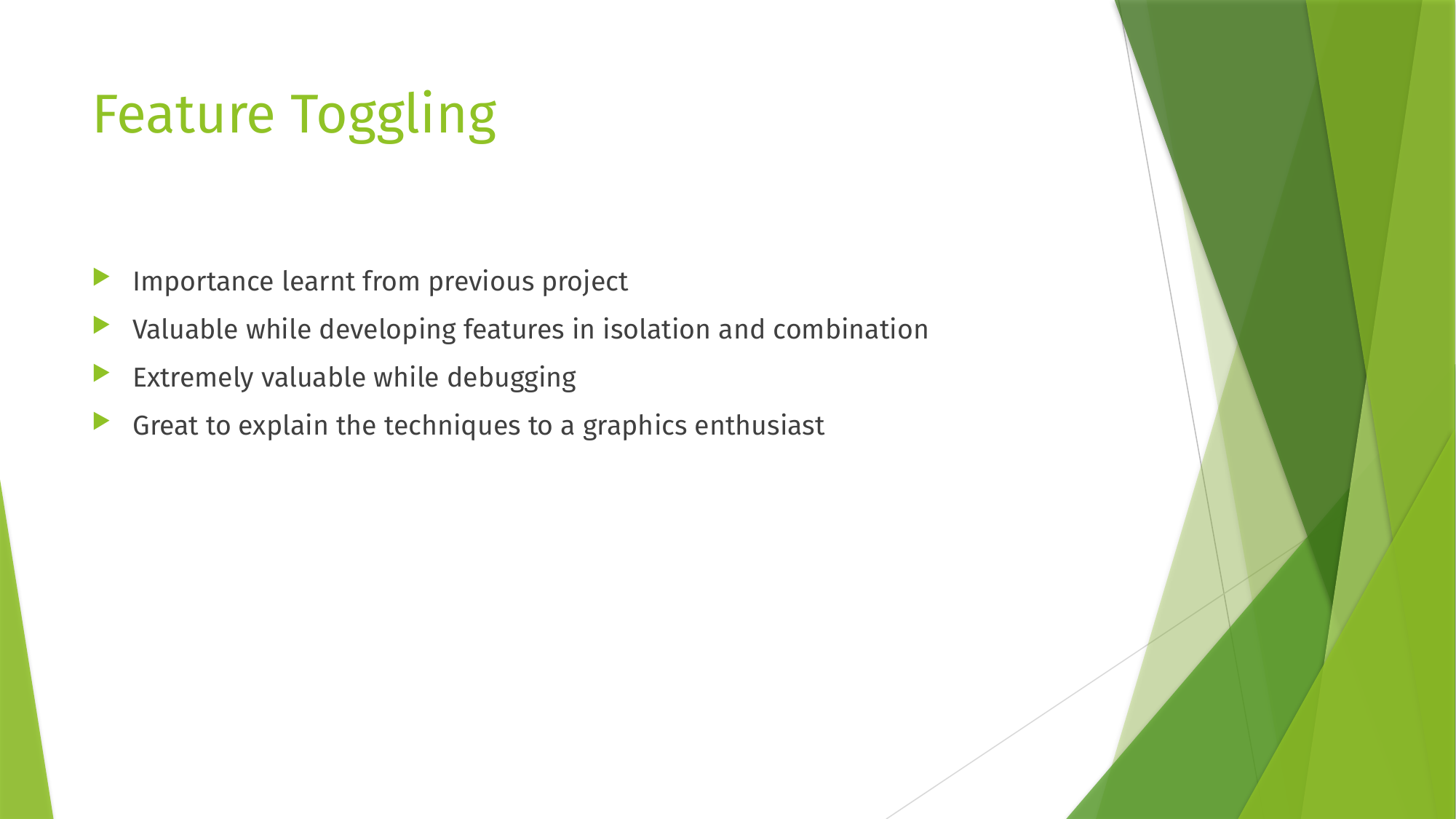

# Feature Toggling
Importance learnt from previous project
Valuable while developing features in isolation and combination
Extremely valuable while debugging
Great to explain the techniques to a graphics enthusiast